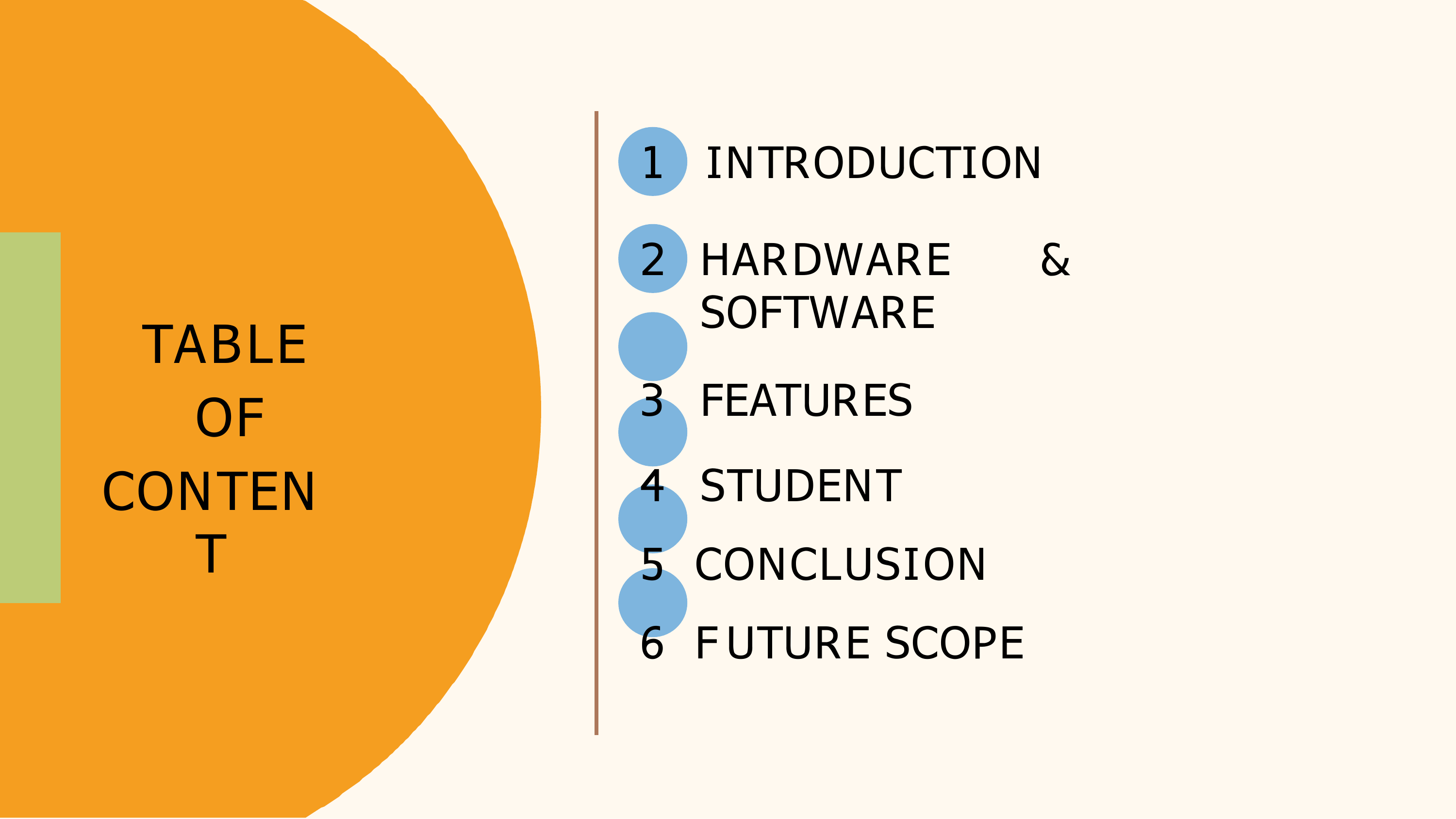

INTRODUCTION
HARDWARE	&	SOFTWARE
FEATURES
STUDENT
CONCLUSION
F UTURE SCOPE

TABLE  OF
CONTENT